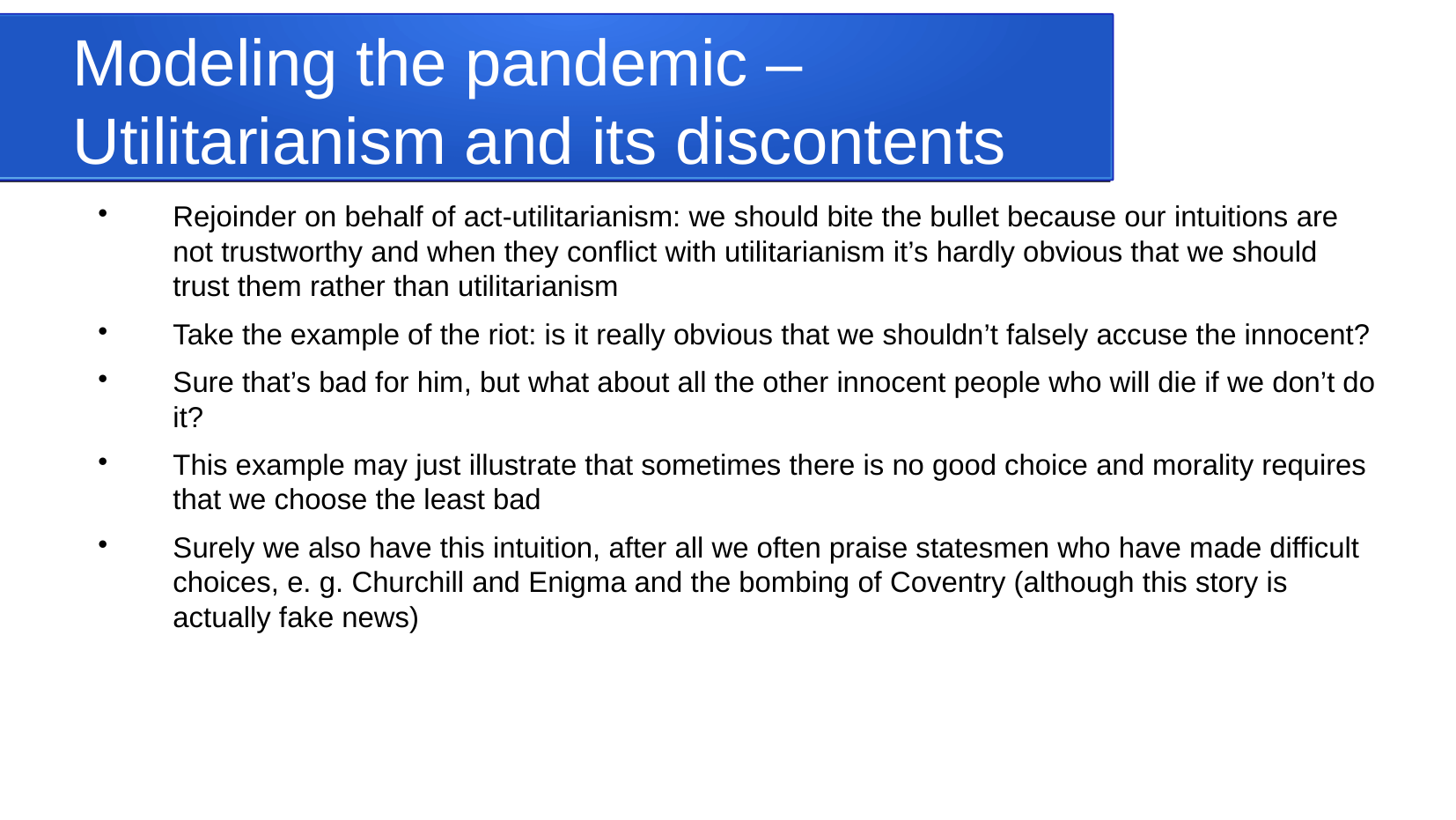

Modeling the pandemic – Utilitarianism and its discontents
Rejoinder on behalf of act-utilitarianism: we should bite the bullet because our intuitions are not trustworthy and when they conflict with utilitarianism it’s hardly obvious that we should trust them rather than utilitarianism
Take the example of the riot: is it really obvious that we shouldn’t falsely accuse the innocent?
Sure that’s bad for him, but what about all the other innocent people who will die if we don’t do it?
This example may just illustrate that sometimes there is no good choice and morality requires that we choose the least bad
Surely we also have this intuition, after all we often praise statesmen who have made difficult choices, e. g. Churchill and Enigma and the bombing of Coventry (although this story is actually fake news)